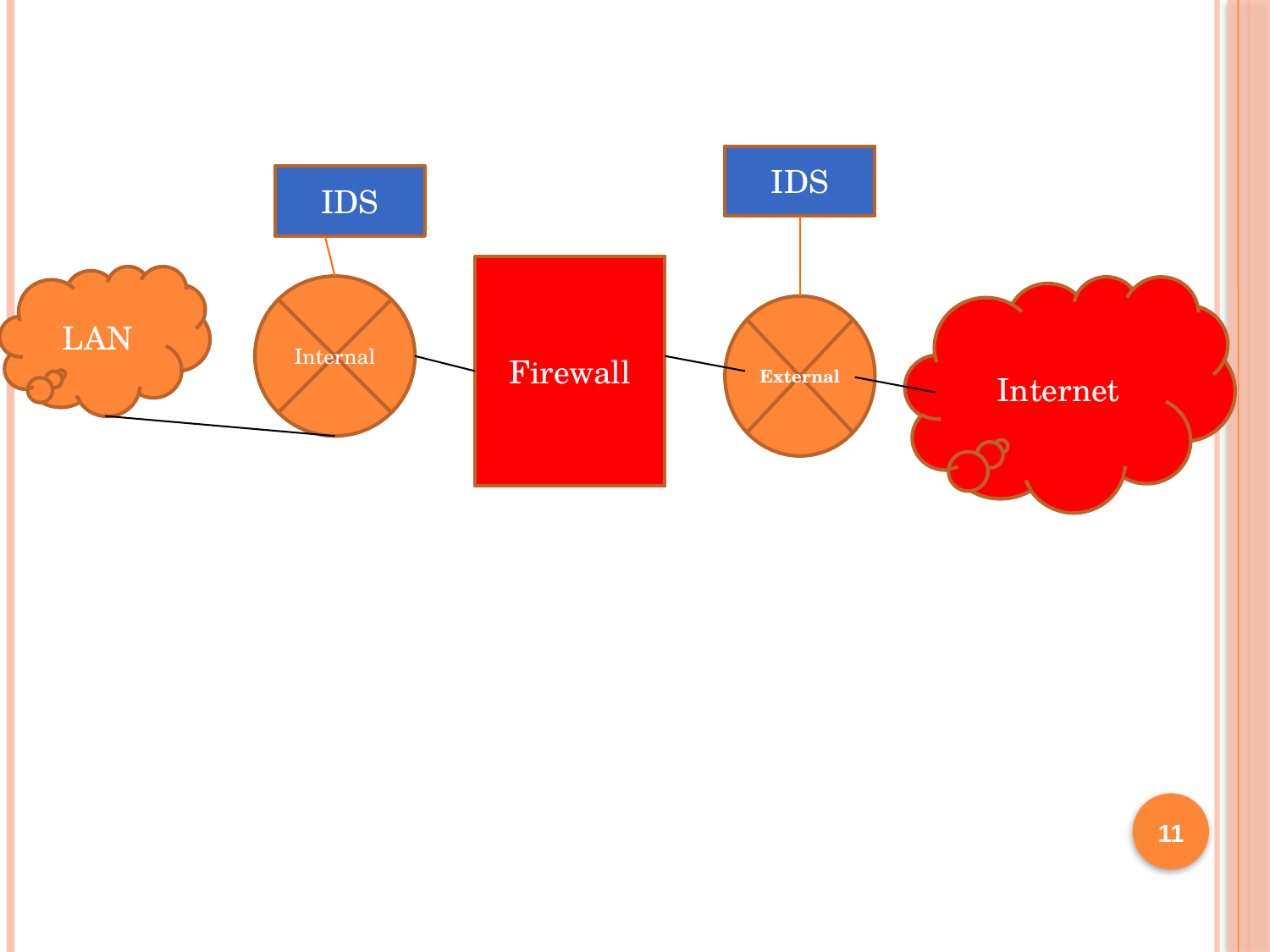

IDS
IDS
Firewall
LAN
Internal
Internet
External
11